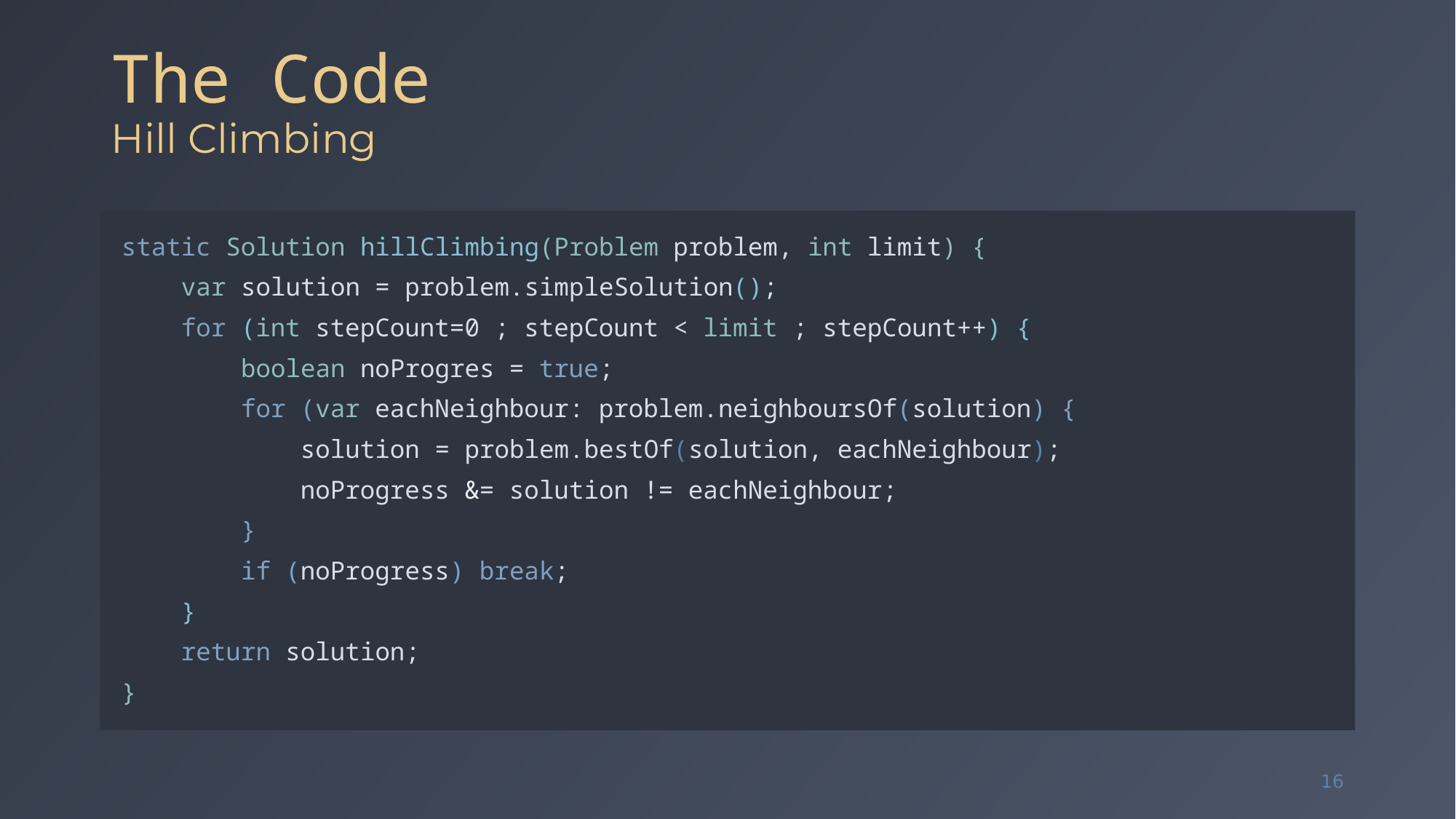

# The Code Hill Climbing
static Solution hillClimbing(Problem problem, int limit) {
    var solution = problem.simpleSolution();
    for (int stepCount=0 ; stepCount < limit ; stepCount++) {
        boolean noProgres = true;
        for (var eachNeighbour: problem.neighboursOf(solution) {
            solution = problem.bestOf(solution, eachNeighbour);
            noProgress &= solution != eachNeighbour;
        }
        if (noProgress) break;
    }
    return solution;
}
16